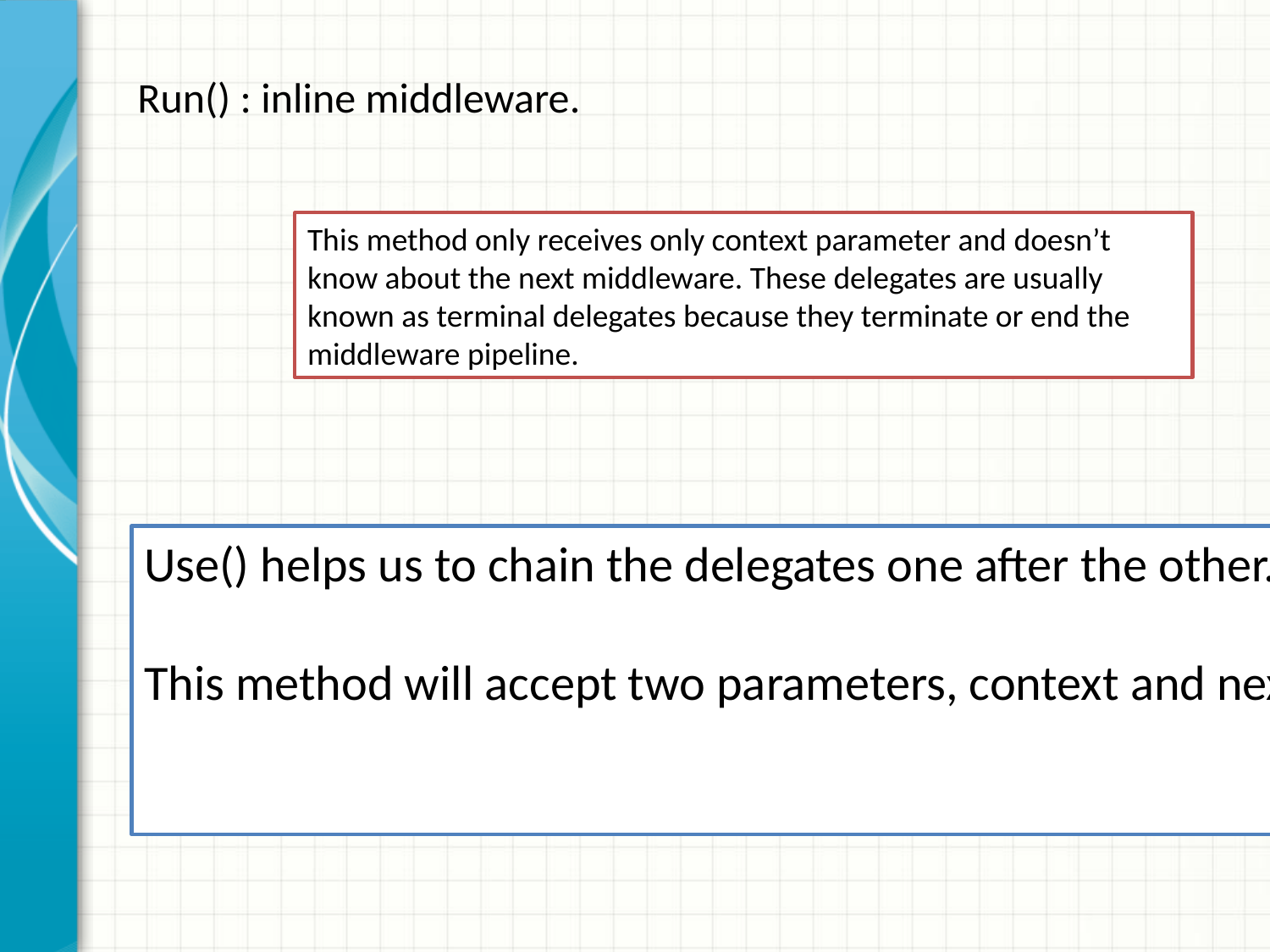

Run() : inline middleware.
This method only receives only context parameter and doesn’t know about the next middleware. These delegates are usually known as terminal delegates because they terminate or end the middleware pipeline.
Use() helps us to chain the delegates one after the other.

This method will accept two parameters, context and next